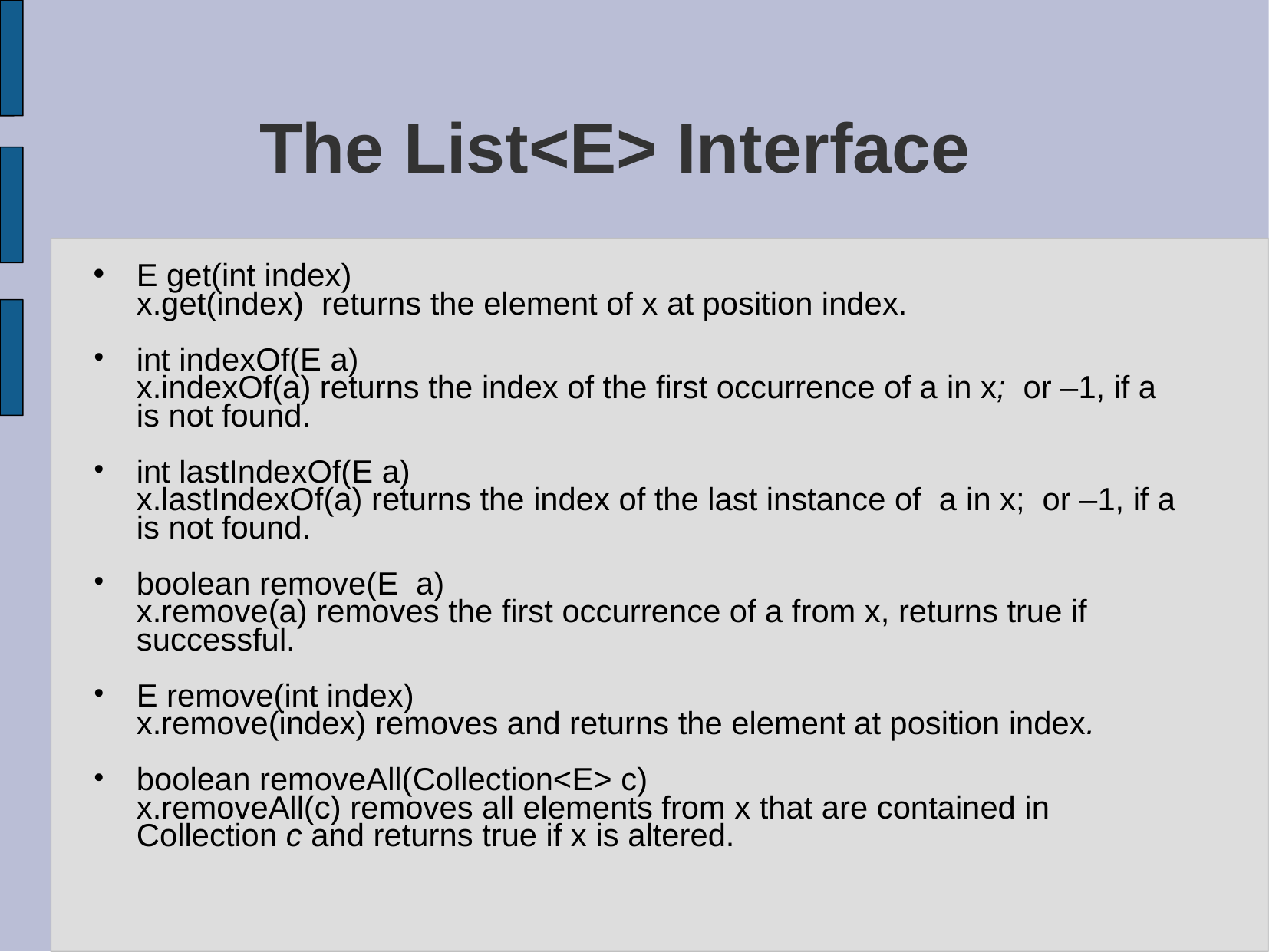

# The List<E> Interface
E get(int index)
x.get(index)  returns the element of x at position index.

int indexOf(E a)
x.indexOf(a) returns the index of the first occurrence of a in x;  or –1, if a is not found.
int lastIndexOf(E a)
x.lastIndexOf(a) returns the index of the last instance of  a in x;  or –1, if a is not found.

boolean remove(E  a)
x.remove(a) removes the first occurrence of a from x, returns true if successful.
E remove(int index)
x.remove(index) removes and returns the element at position index.

boolean removeAll(Collection<E> c)
x.removeAll(c) removes all elements from x that are contained in Collection c and returns true if x is altered.